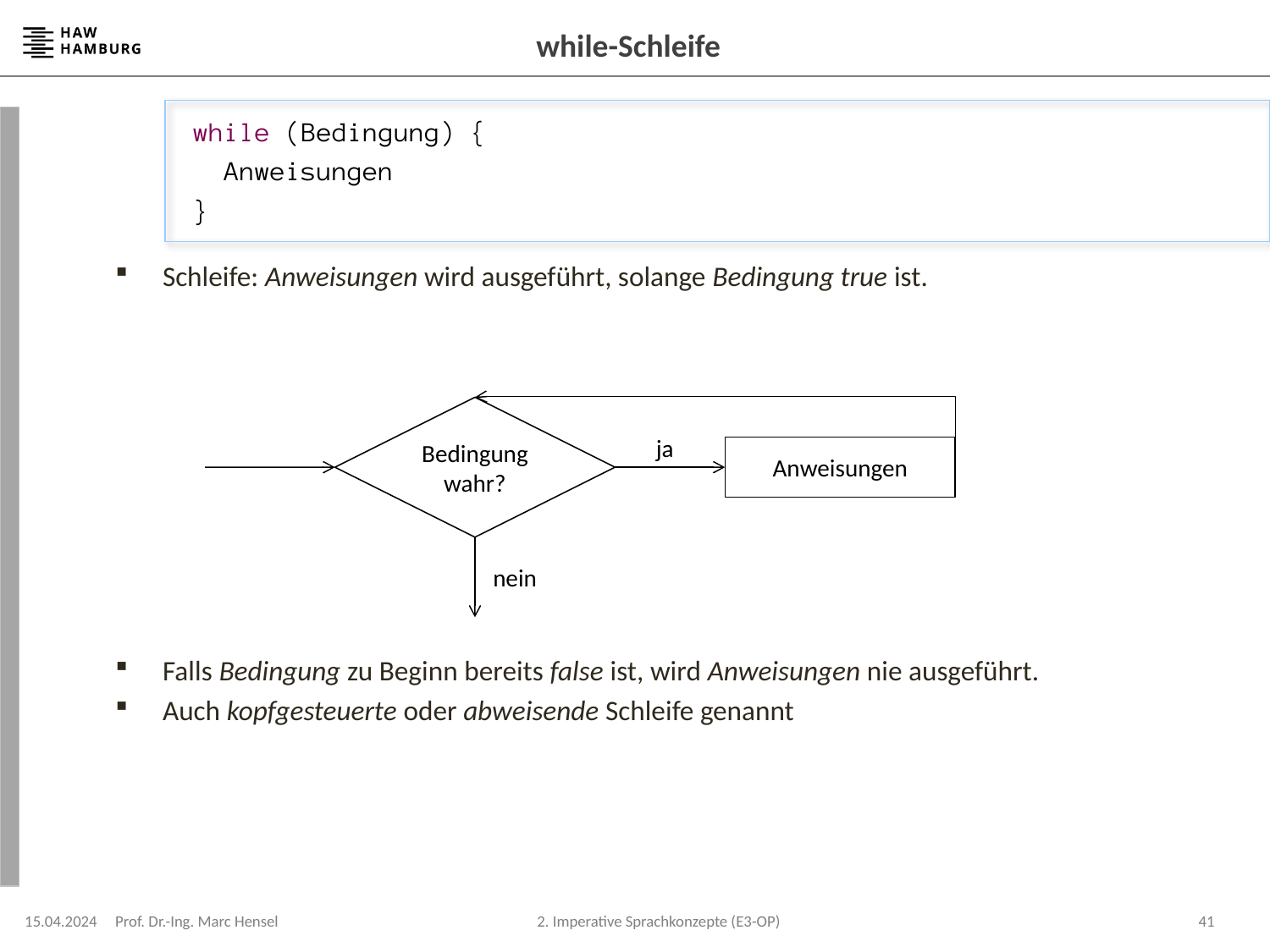

# while-Schleife

	  while (Bedingung) {
	    Anweisungen
	  }

Schleife: Anweisungen wird ausgeführt, solange Bedingung true ist.

Falls Bedingung zu Beginn bereits false ist, wird Anweisungen nie ausgeführt.
Auch kopfgesteuerte oder abweisende Schleife genannt

Bedingung wahr?
ja
Anweisungen
nein
15.04.2024
Prof. Dr.-Ing. Marc Hensel
41